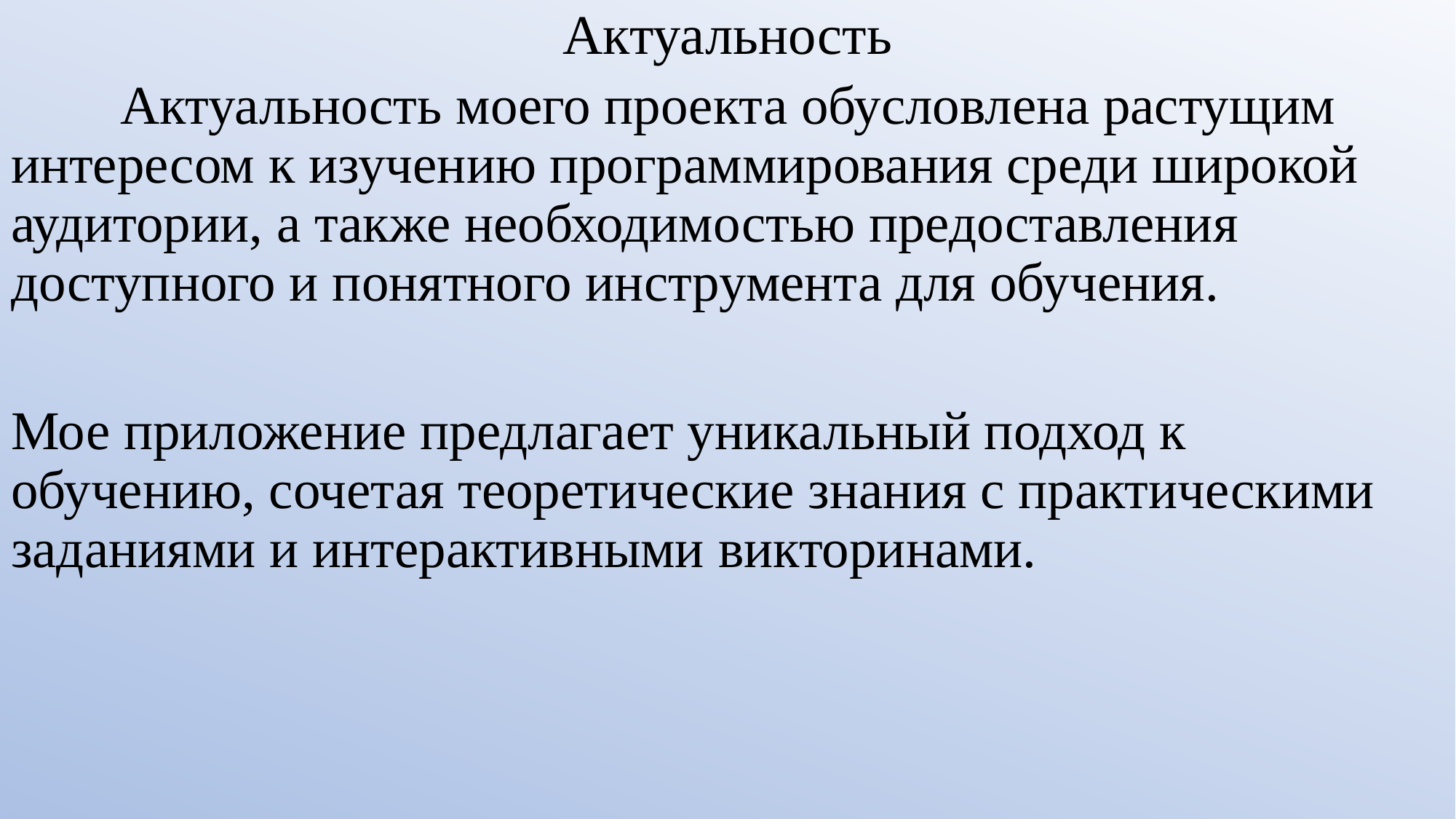

# Актуальность
	Актуальность моего проекта обусловлена растущим интересом к изучению программирования среди широкой аудитории, а также необходимостью предоставления доступного и понятного инструмента для обучения.

Мое приложение предлагает уникальный подход к обучению, сочетая теоретические знания с практическими заданиями и интерактивными викторинами.